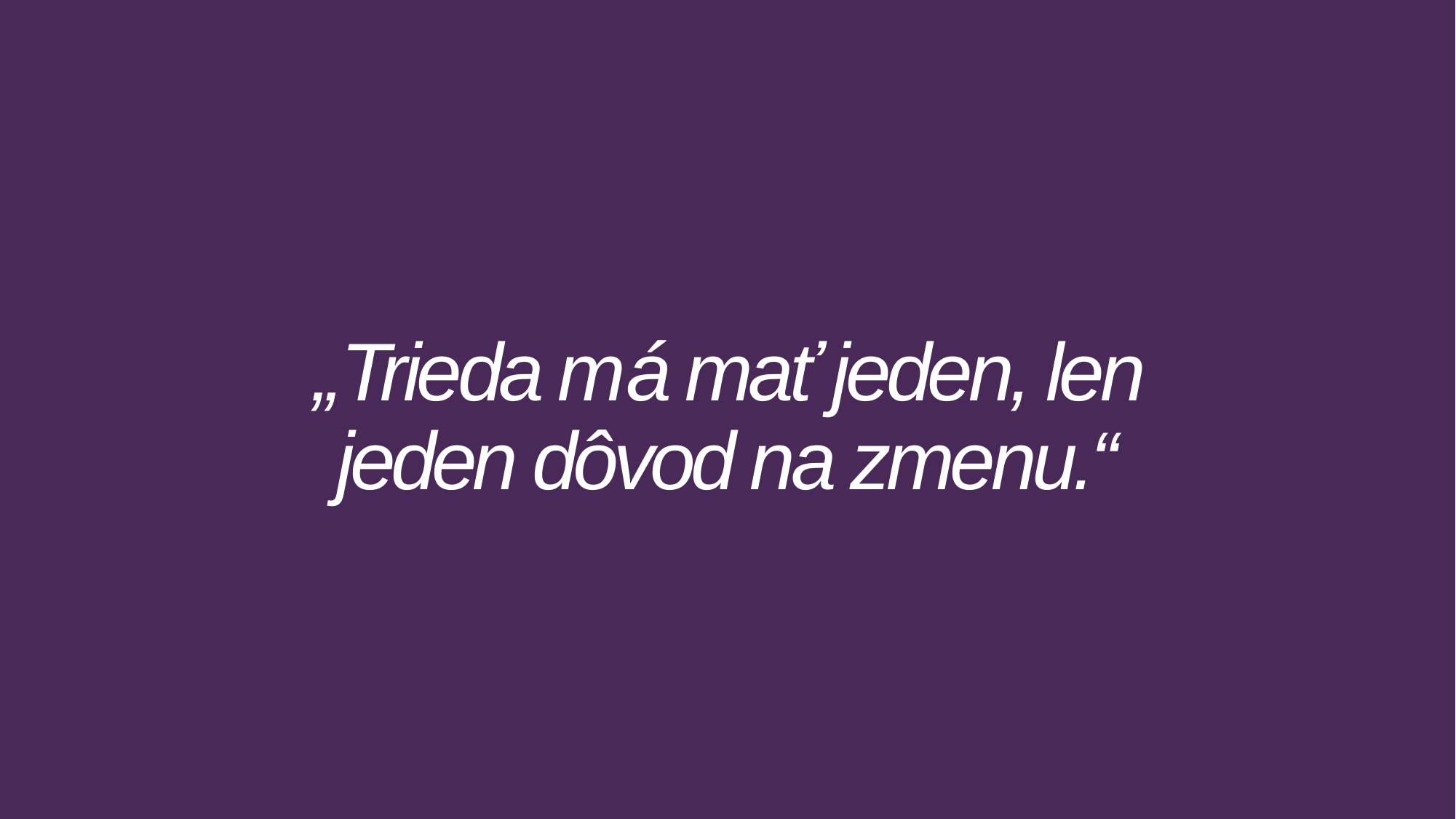

# „Trieda má mať jeden, len jeden dôvod na zmenu.“